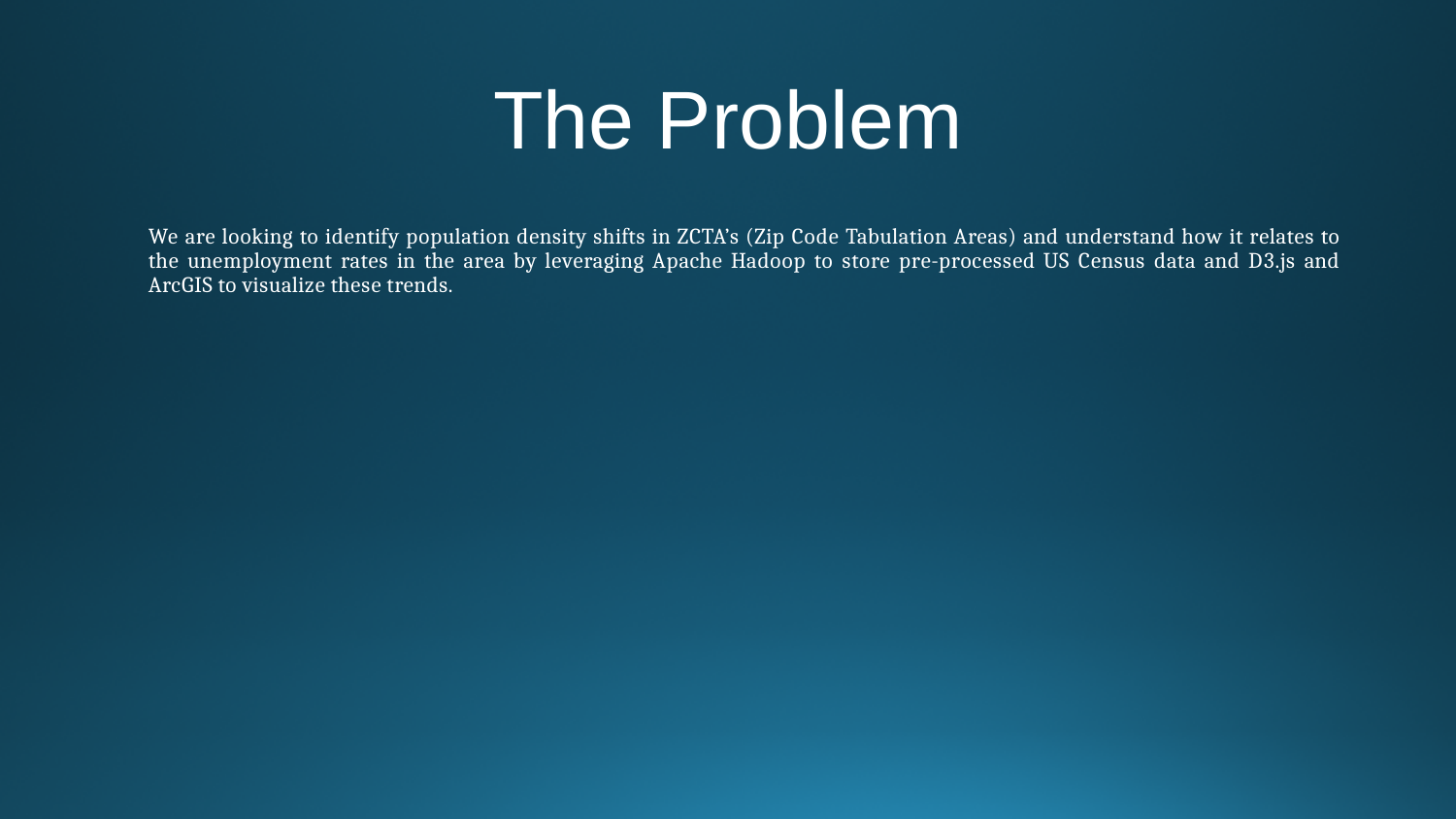

# The Problem
We are looking to identify population density shifts in ZCTA’s (Zip Code Tabulation Areas) and understand how it relates to the unemployment rates in the area by leveraging Apache Hadoop to store pre-processed US Census data and D3.js and ArcGIS to visualize these trends.